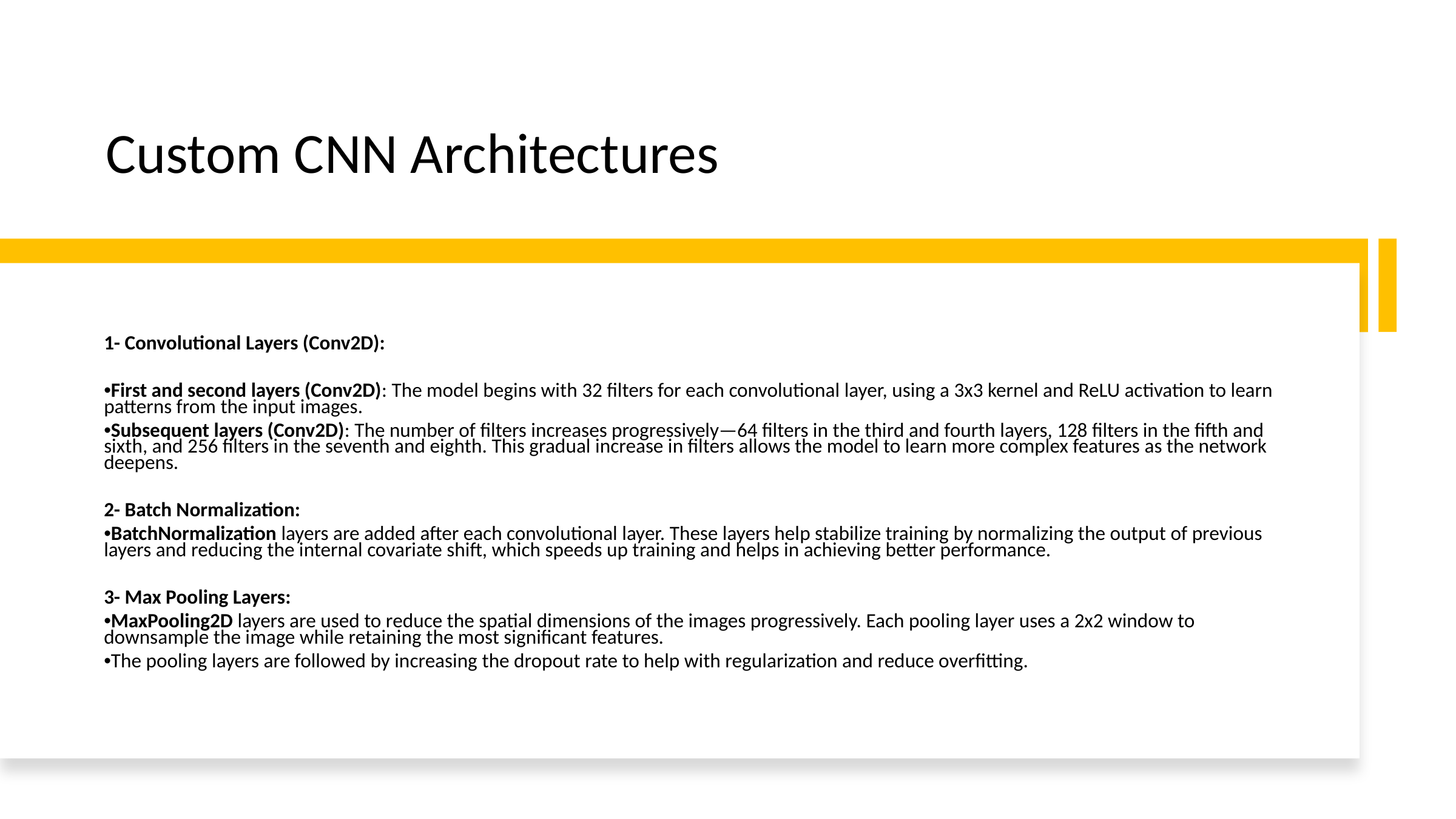

Custom CNN Architectures

1- Convolutional Layers (Conv2D):

First and second layers (Conv2D): The model begins with 32 filters for each convolutional layer, using a 3x3 kernel and ReLU activation to learn patterns from the input images.
Subsequent layers (Conv2D): The number of filters increases progressively—64 filters in the third and fourth layers, 128 filters in the fifth and sixth, and 256 filters in the seventh and eighth. This gradual increase in filters allows the model to learn more complex features as the network deepens.

2- Batch Normalization:
BatchNormalization layers are added after each convolutional layer. These layers help stabilize training by normalizing the output of previous layers and reducing the internal covariate shift, which speeds up training and helps in achieving better performance.

3- Max Pooling Layers:
MaxPooling2D layers are used to reduce the spatial dimensions of the images progressively. Each pooling layer uses a 2x2 window to downsample the image while retaining the most significant features.
The pooling layers are followed by increasing the dropout rate to help with regularization and reduce overfitting.